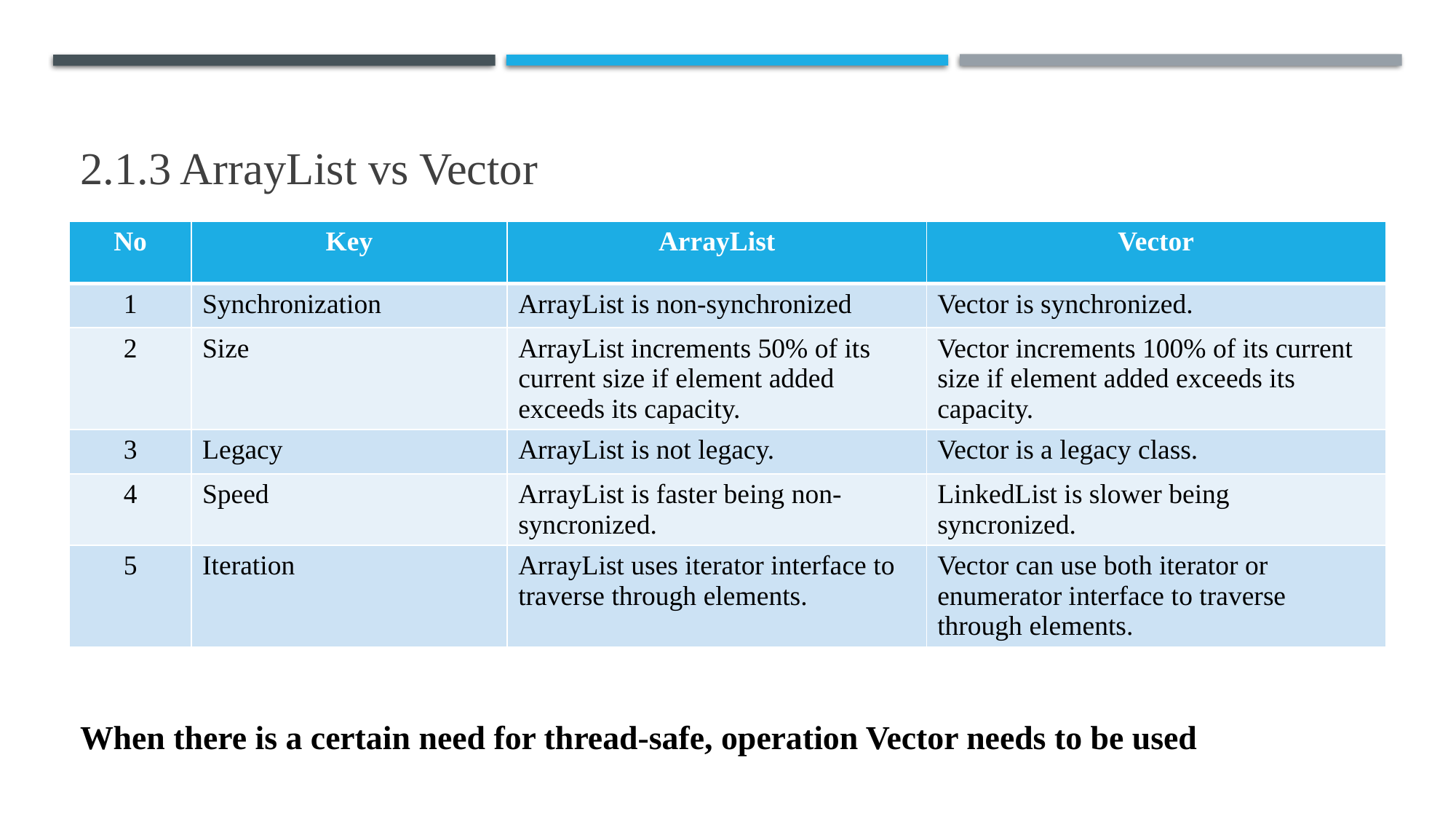

2.1.3 ArrayList vs Vector
| No | Key | ArrayList | Vector |
| --- | --- | --- | --- |
| 1 | Synchronization | ArrayList is non-synchronized | Vector is synchronized. |
| 2 | Size | ArrayList increments 50% of its current size if element added exceeds its capacity. | Vector increments 100% of its current size if element added exceeds its capacity. |
| 3 | Legacy | ArrayList is not legacy. | Vector is a legacy class. |
| 4 | Speed | ArrayList is faster being non-syncronized. | LinkedList is slower being syncronized. |
| 5 | Iteration | ArrayList uses iterator interface to traverse through elements. | Vector can use both iterator or enumerator interface to traverse through elements. |
When there is a certain need for thread-safe, operation Vector needs to be used